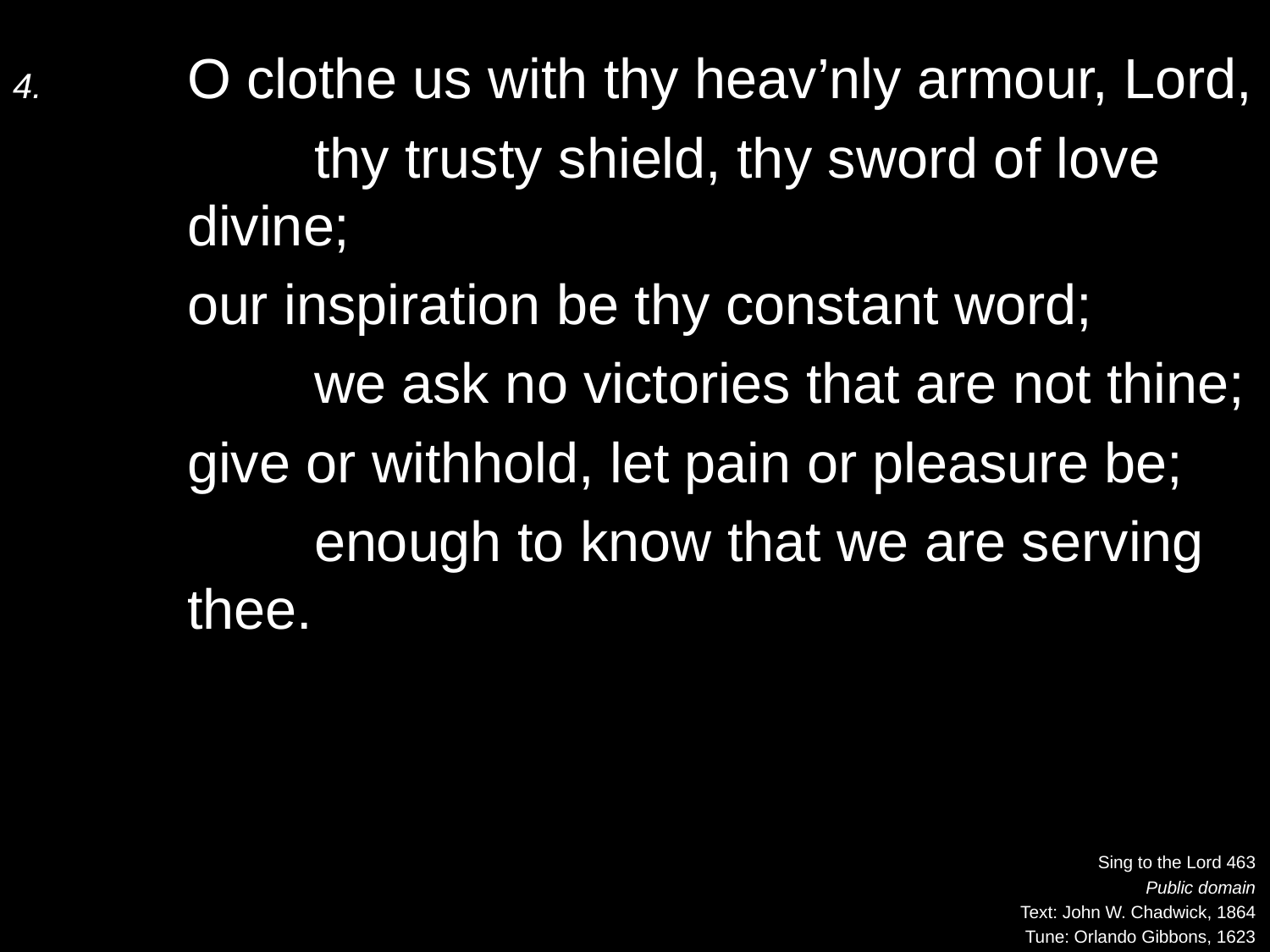

4.	O clothe us with thy heav’nly armour, Lord,
		thy trusty shield, thy sword of love divine;
	our inspiration be thy constant word;
		we ask no victories that are not thine;
	give or withhold, let pain or pleasure be;
		enough to know that we are serving thee.
Sing to the Lord 463
Public domain
Text: John W. Chadwick, 1864
Tune: Orlando Gibbons, 1623